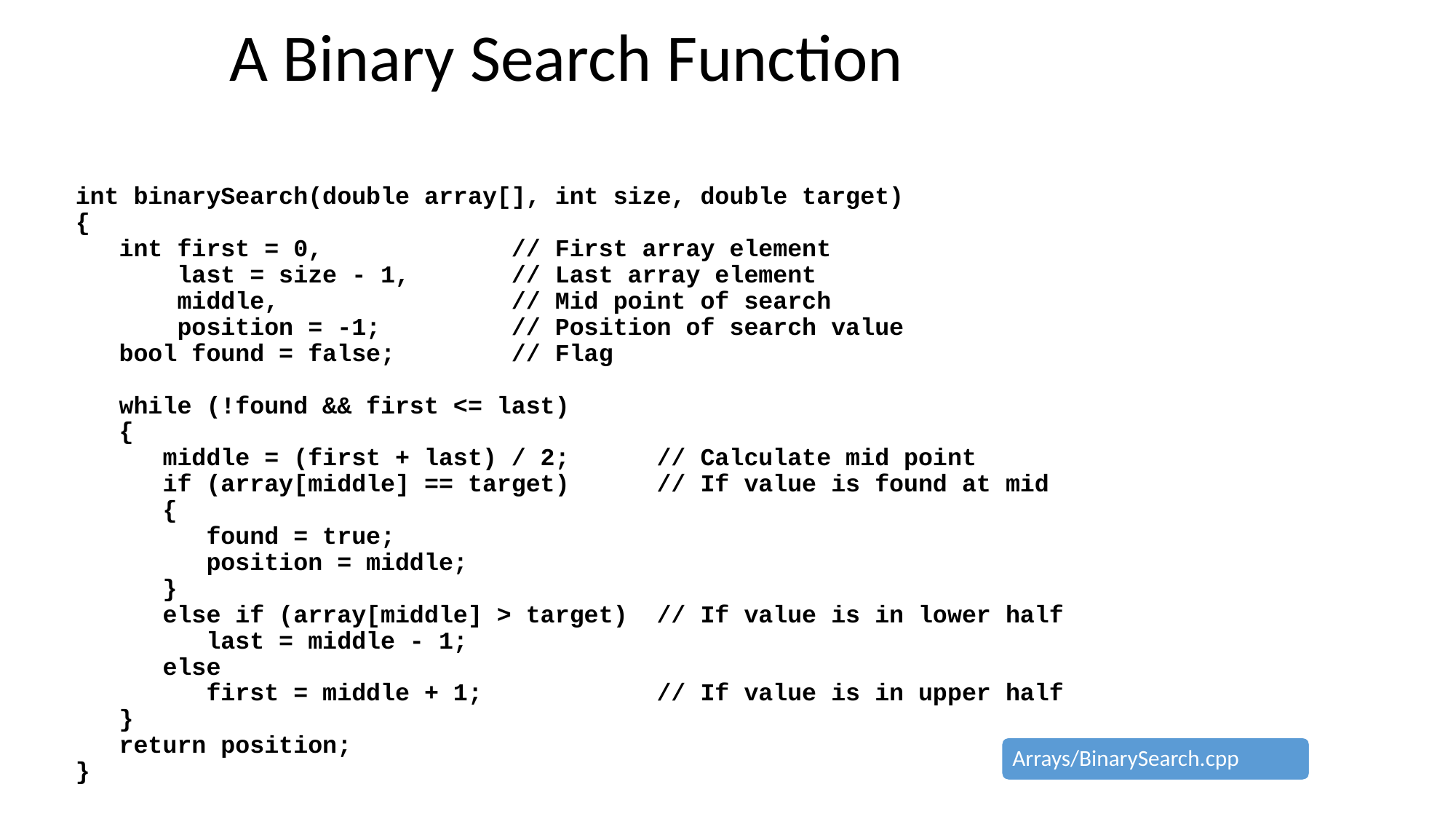

# A Binary Search Function
int binarySearch(double array[], int size, double target)
{
   int first = 0,             // First array element
       last = size - 1,       // Last array element
       middle,                // Mid point of search
       position = -1;         // Position of search value
   bool found = false;        // Flag
   while (!found && first <= last)
   {
      middle = (first + last) / 2;      // Calculate mid point
      if (array[middle] == target)      // If value is found at mid
      {
         found = true;
         position = middle;
      }
      else if (array[middle] > target)  // If value is in lower half
         last = middle - 1;
      else
         first = middle + 1;            // If value is in upper half
   }
   return position;
}
Arrays/BinarySearch.cpp